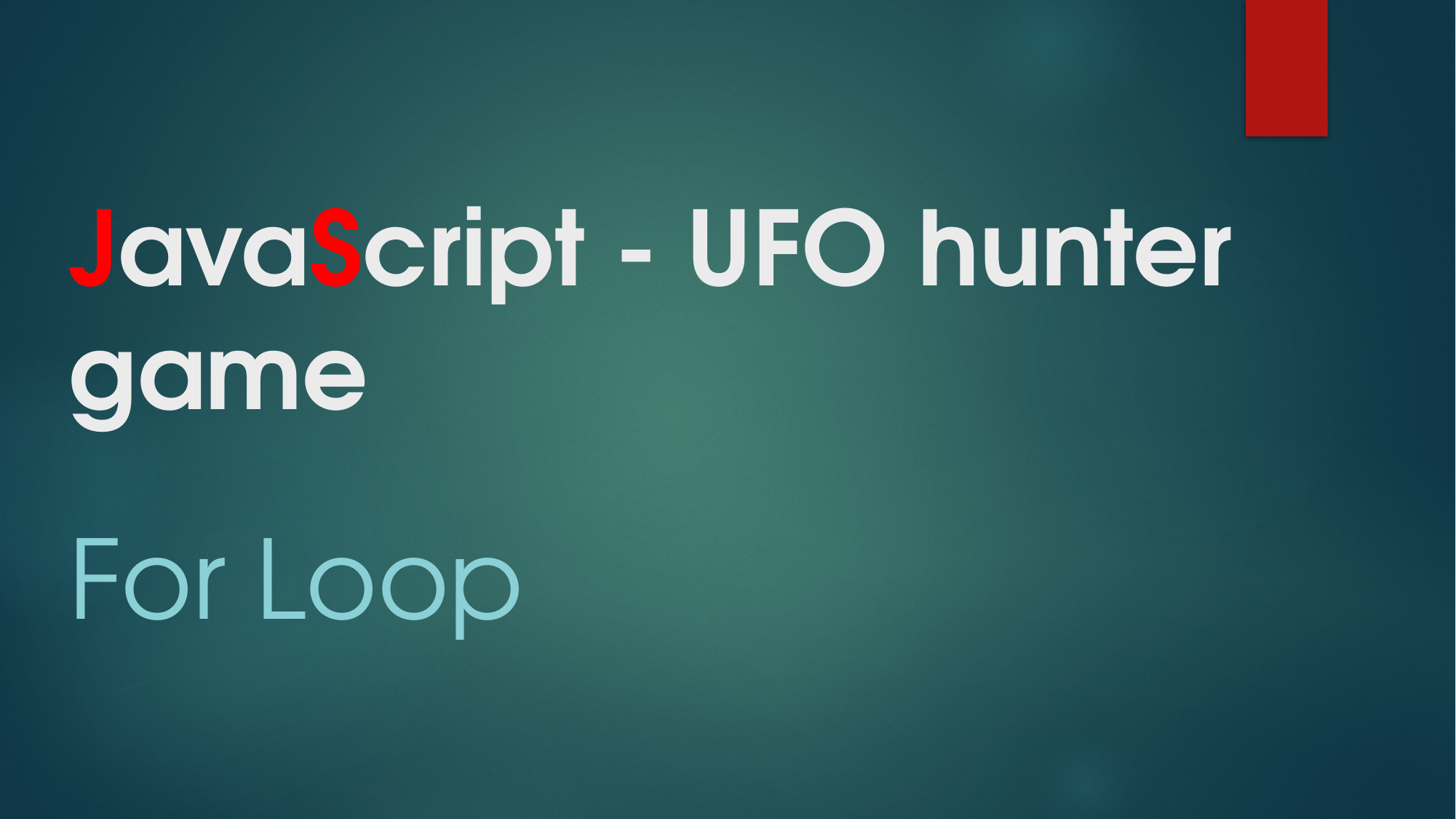

# JavaScript - UFO hunter game For Loop